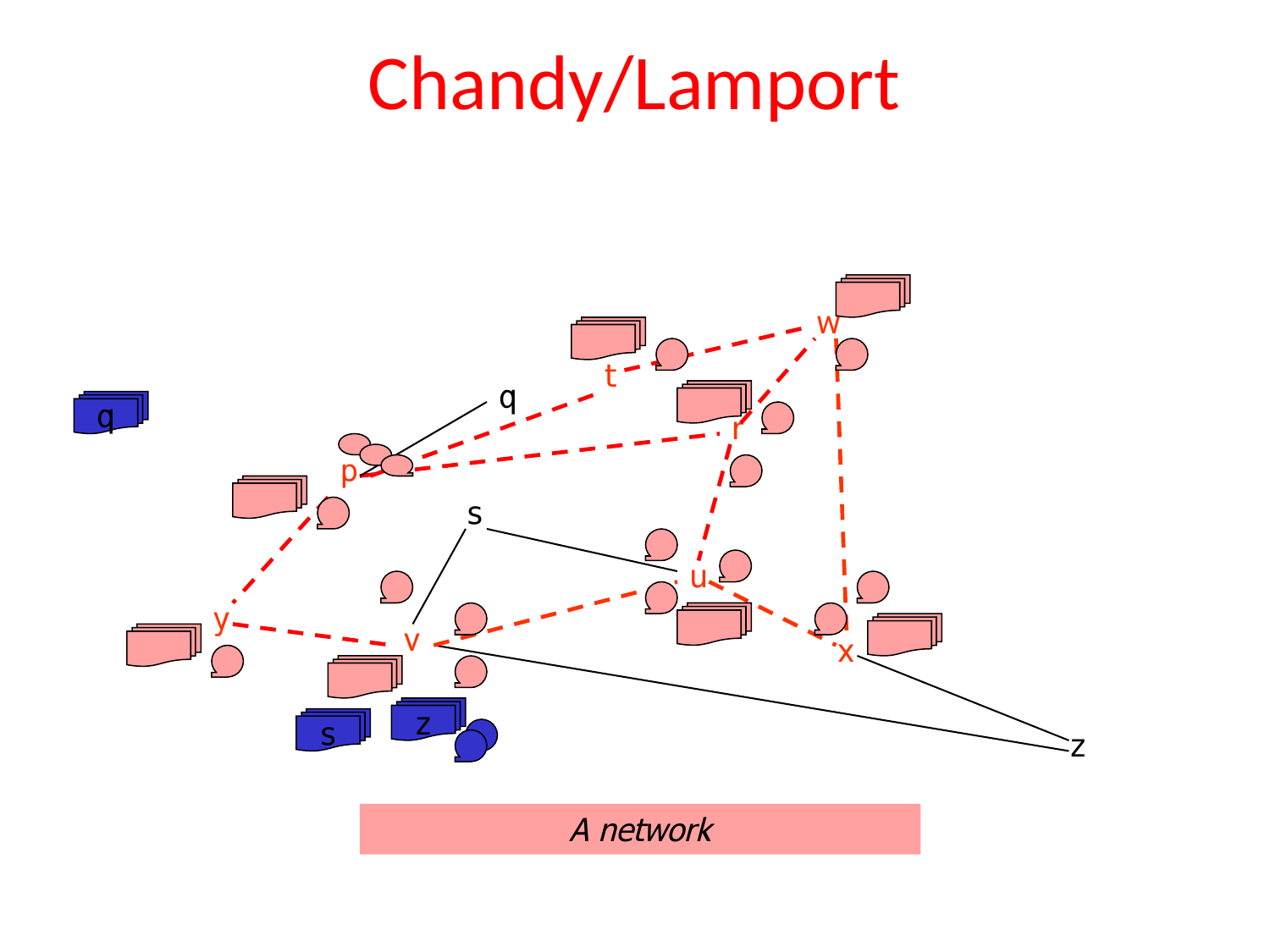

# Chandy/Lamport

w

t
q

q

r

p

s

u

y

v

x

z
s

z

A network